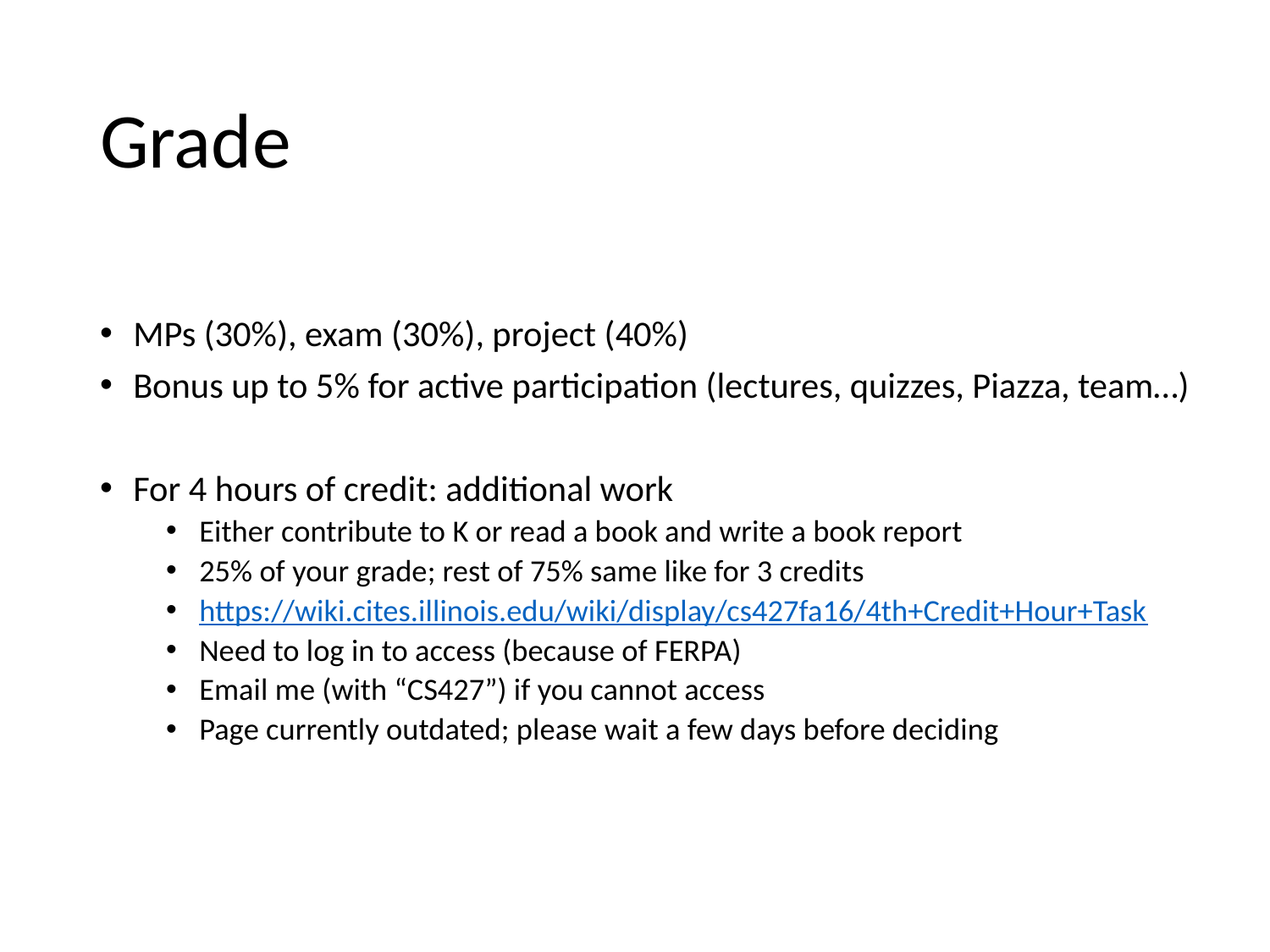

# Grade
MPs (30%), exam (30%), project (40%)
Bonus up to 5% for active participation (lectures, quizzes, Piazza, team…)

For 4 hours of credit: additional work
Either contribute to K or read a book and write a book report
25% of your grade; rest of 75% same like for 3 credits
https://wiki.cites.illinois.edu/wiki/display/cs427fa16/4th+Credit+Hour+Task
Need to log in to access (because of FERPA)
Email me (with “CS427”) if you cannot access
Page currently outdated; please wait a few days before deciding